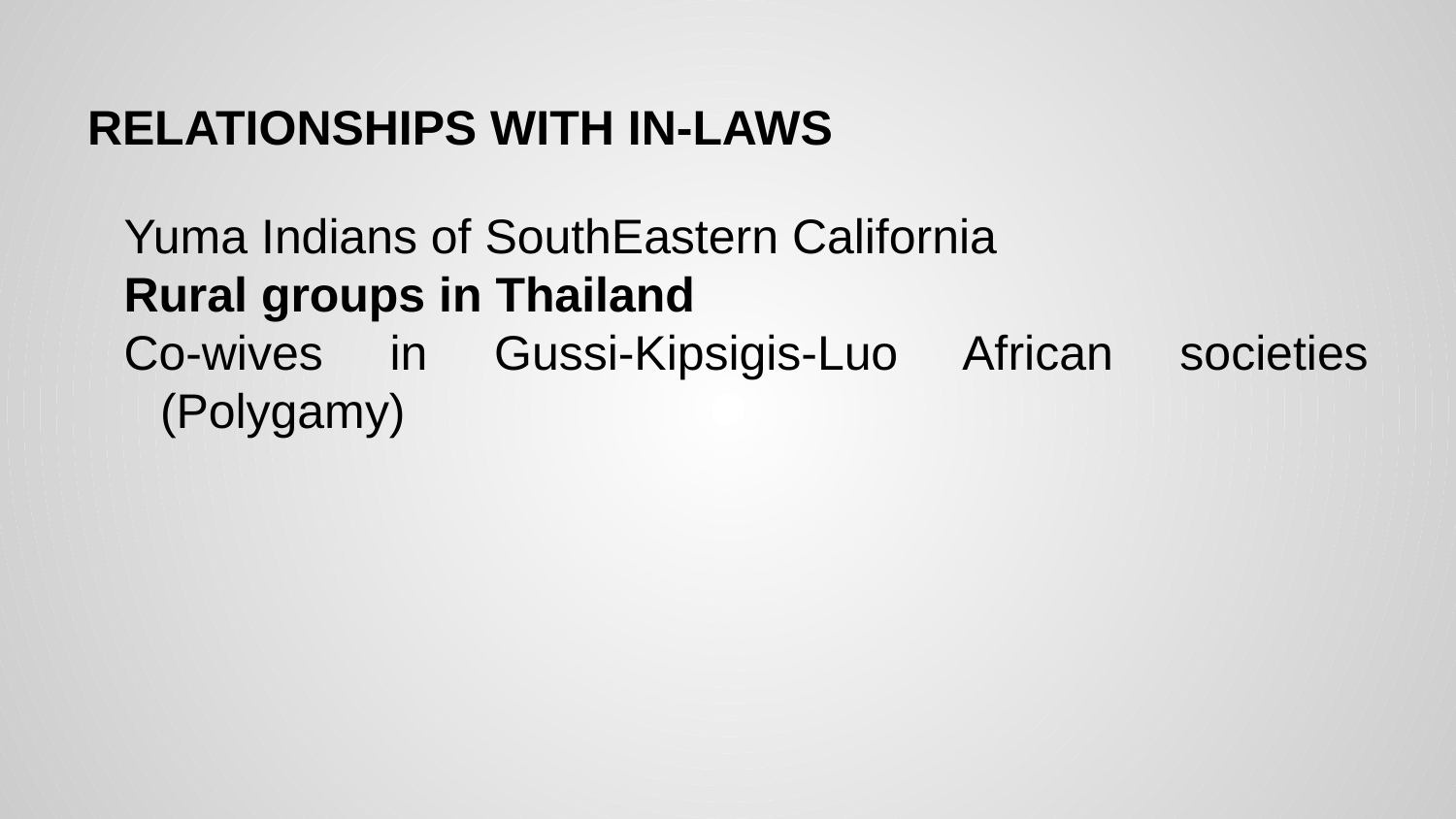

# RELATIONSHIPS WITH IN-LAWS
Yuma Indians of SouthEastern California
Rural groups in Thailand
Co-wives in Gussi-Kipsigis-Luo African societies (Polygamy)